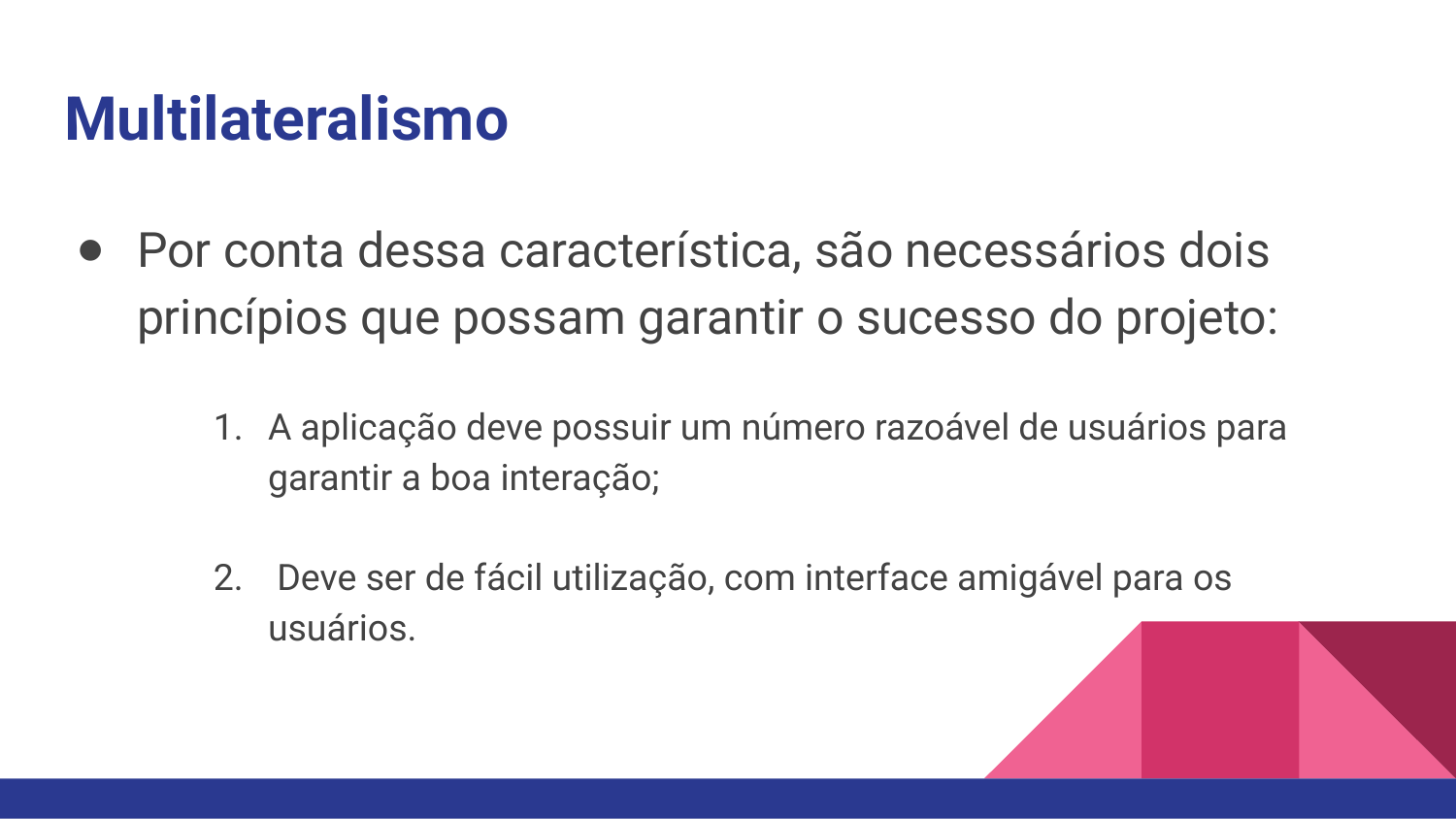

# Multilateralismo
Por conta dessa característica, são necessários dois princípios que possam garantir o sucesso do projeto:

A aplicação deve possuir um número razoável de usuários para garantir a boa interação;

 Deve ser de fácil utilização, com interface amigável para os usuários.